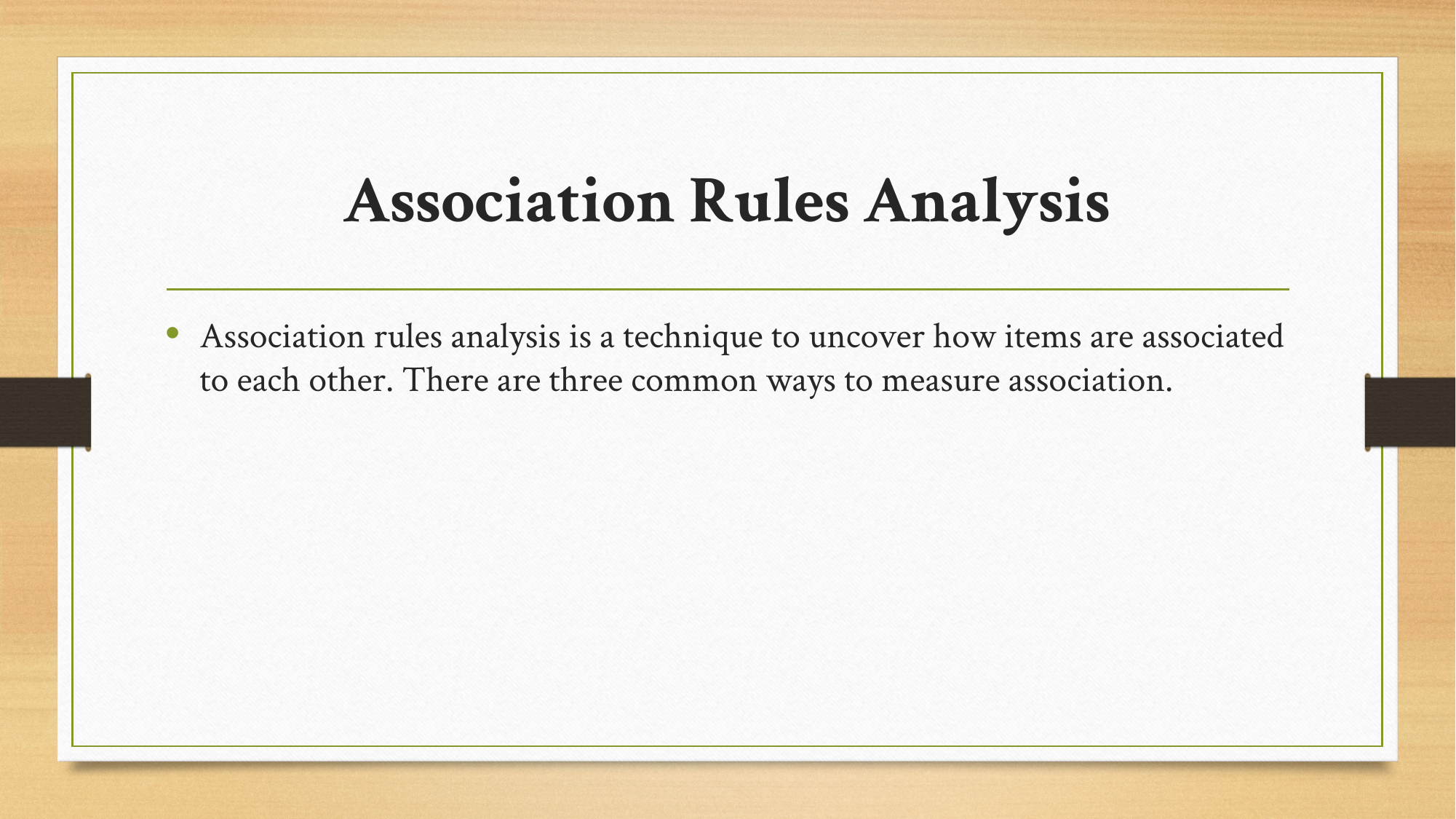

# Association Rules Analysis
Association rules analysis is a technique to uncover how items are associated to each other. There are three common ways to measure association.